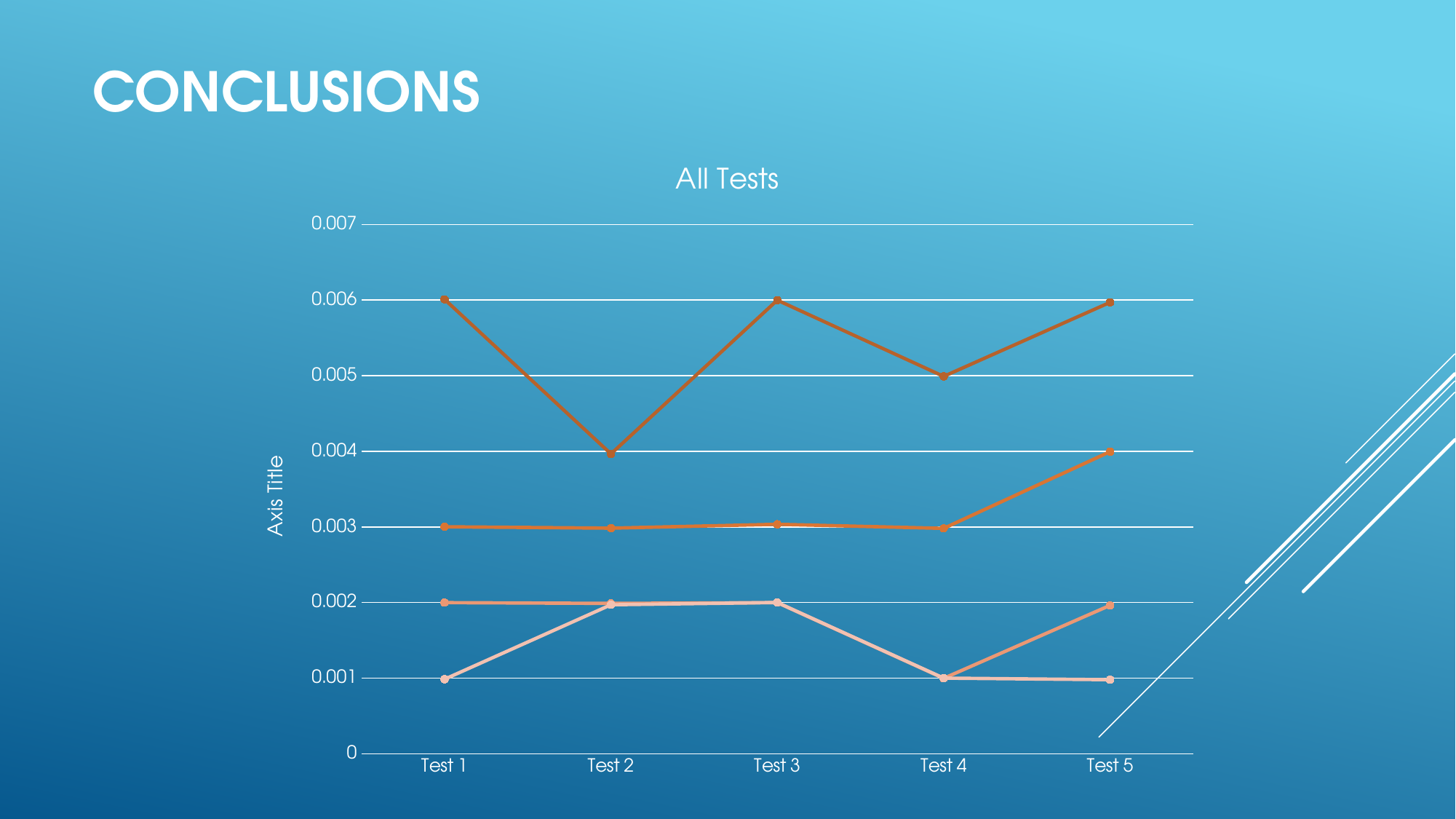

# conclusıons

### Chart: All Tests

| Category | 1 Thread | 3 Thread | 6 Thread | 12 Thread |
|---|---|---|---|---|
| Test 1 | 0.00601 | 0.003002 | 0.001999 | 0.000986 |
| Test 2 | 0.003966 | 0.002984 | 0.001989 | 0.001971 |
| Test 3 | 0.005999 | 0.003035 | 0.001999 | 0.002001 |
| Test 4 | 0.004991 | 0.002981 | 0.000998 | 0.001001 |
| Test 5 | 0.00597 | 0.003996 | 0.001963 | 0.00098 |